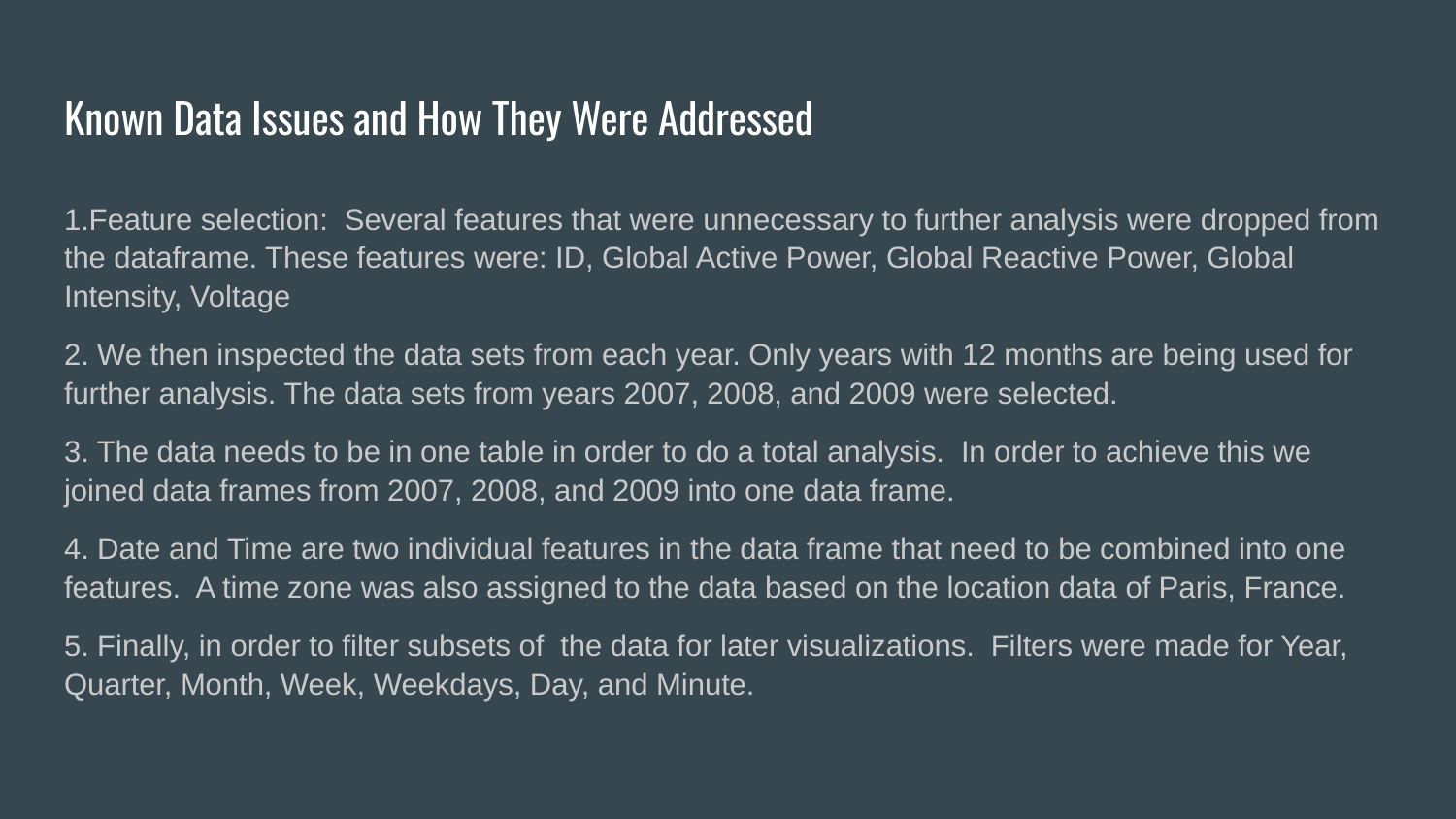

# Known Data Issues and How They Were Addressed
1.Feature selection:  Several features that were unnecessary to further analysis were dropped from the dataframe. These features were: ID, Global Active Power, Global Reactive Power, Global Intensity, Voltage
2. We then inspected the data sets from each year. Only years with 12 months are being used for further analysis. The data sets from years 2007, 2008, and 2009 were selected.
3. The data needs to be in one table in order to do a total analysis.  In order to achieve this we joined data frames from 2007, 2008, and 2009 into one data frame.
4. Date and Time are two individual features in the data frame that need to be combined into one features.  A time zone was also assigned to the data based on the location data of Paris, France.
5. Finally, in order to filter subsets of  the data for later visualizations.  Filters were made for Year, Quarter, Month, Week, Weekdays, Day, and Minute.